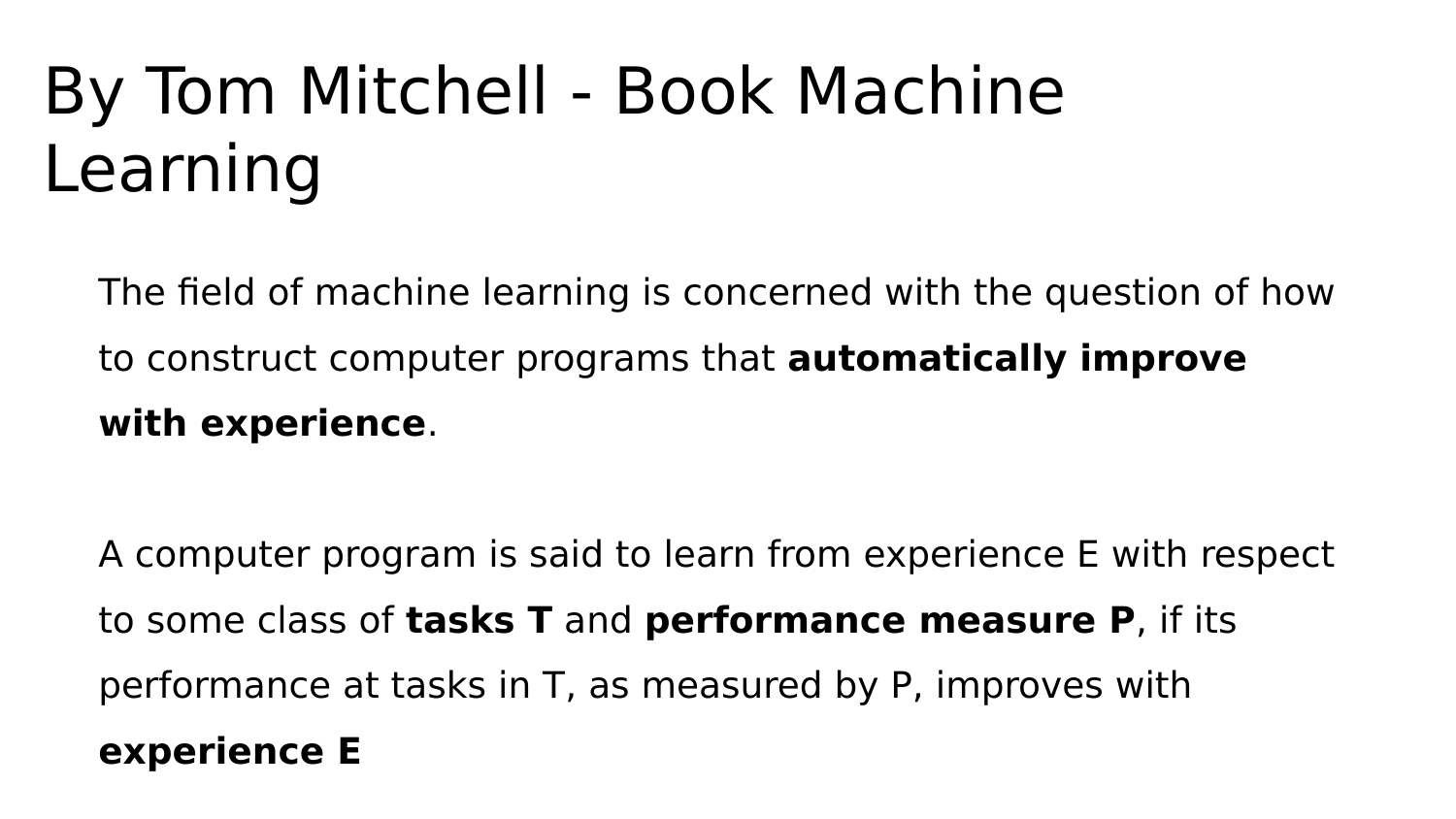

# By Tom Mitchell - Book Machine Learning
The field of machine learning is concerned with the question of how to construct computer programs that automatically improve with experience.

A computer program is said to learn from experience E with respect to some class of tasks T and performance measure P, if its performance at tasks in T, as measured by P, improves with experience E
Traditional
System